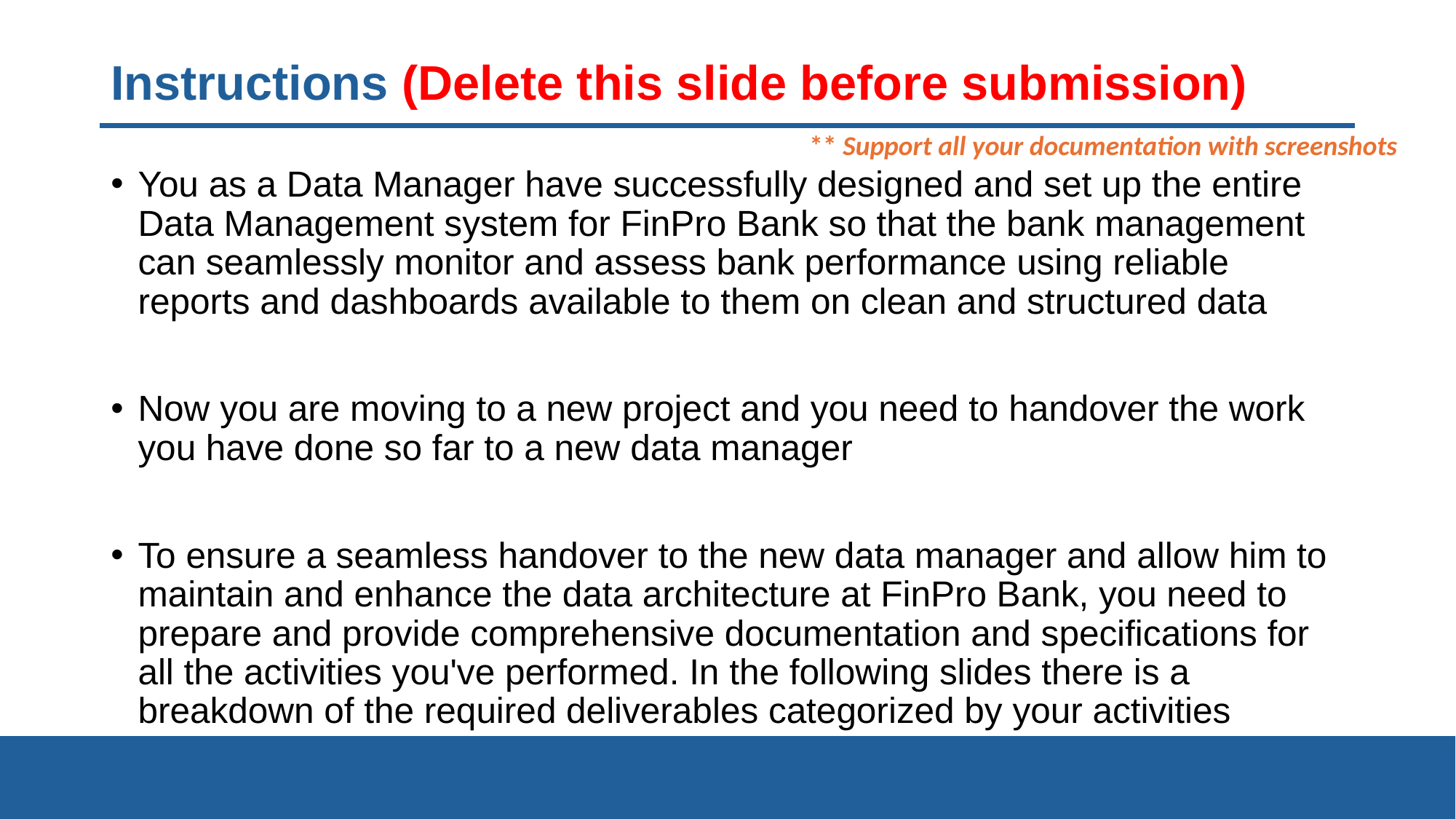

# Instructions (Delete this slide before submission)
** Support all your documentation with screenshots
You as a Data Manager have successfully designed and set up the entire Data Management system for FinPro Bank so that the bank management can seamlessly monitor and assess bank performance using reliable reports and dashboards available to them on clean and structured data

Now you are moving to a new project and you need to handover the work you have done so far to a new data manager

To ensure a seamless handover to the new data manager and allow him to maintain and enhance the data architecture at FinPro Bank, you need to prepare and provide comprehensive documentation and specifications for all the activities you've performed. In the following slides there is a breakdown of the required deliverables categorized by your activities